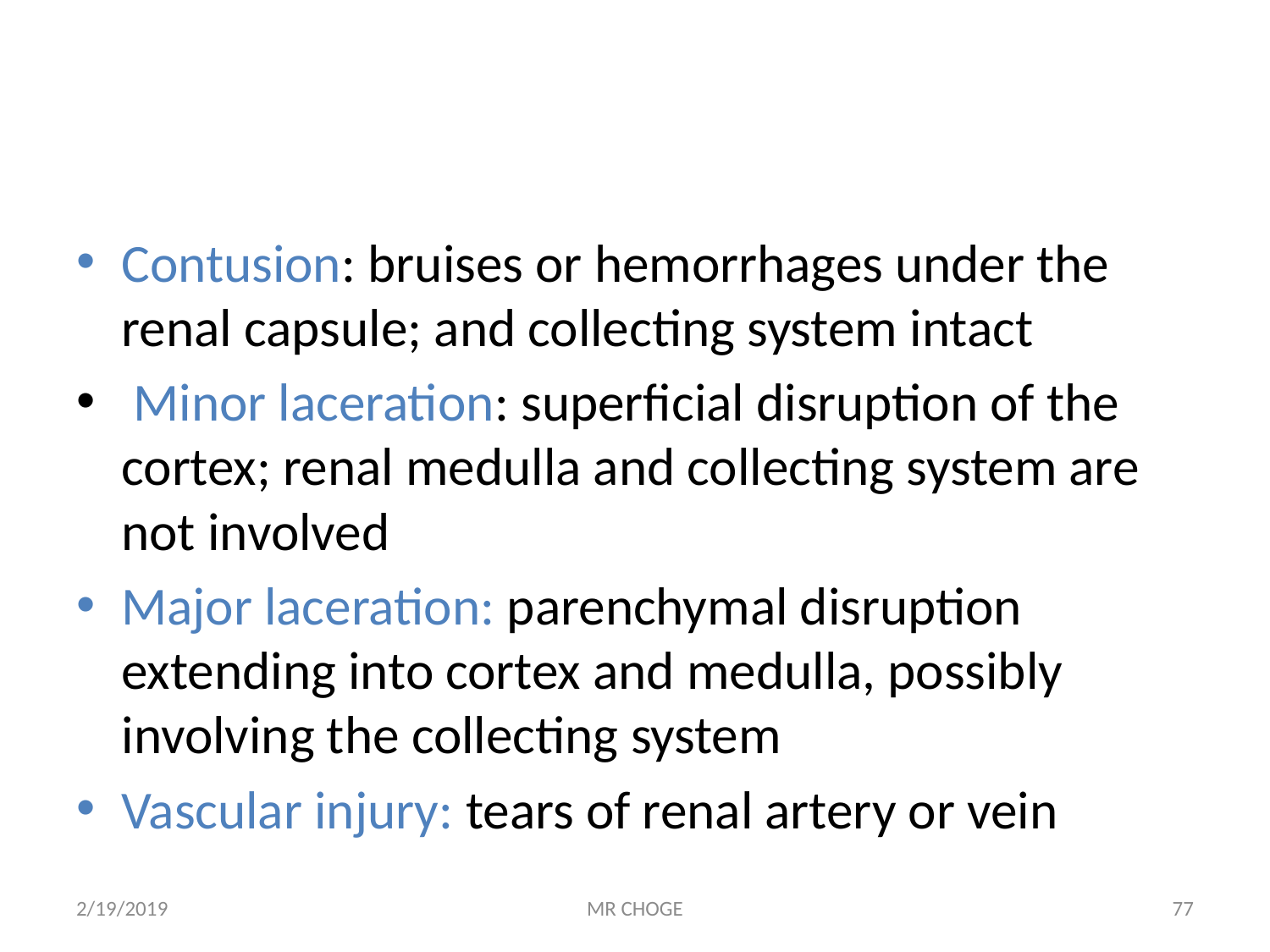

#
Contusion: bruises or hemorrhages under the renal capsule; and collecting system intact
 Minor laceration: superficial disruption of the cortex; renal medulla and collecting system are not involved
Major laceration: parenchymal disruption extending into cortex and medulla, possibly involving the collecting system
Vascular injury: tears of renal artery or vein

2/19/2019
MR CHOGE
77